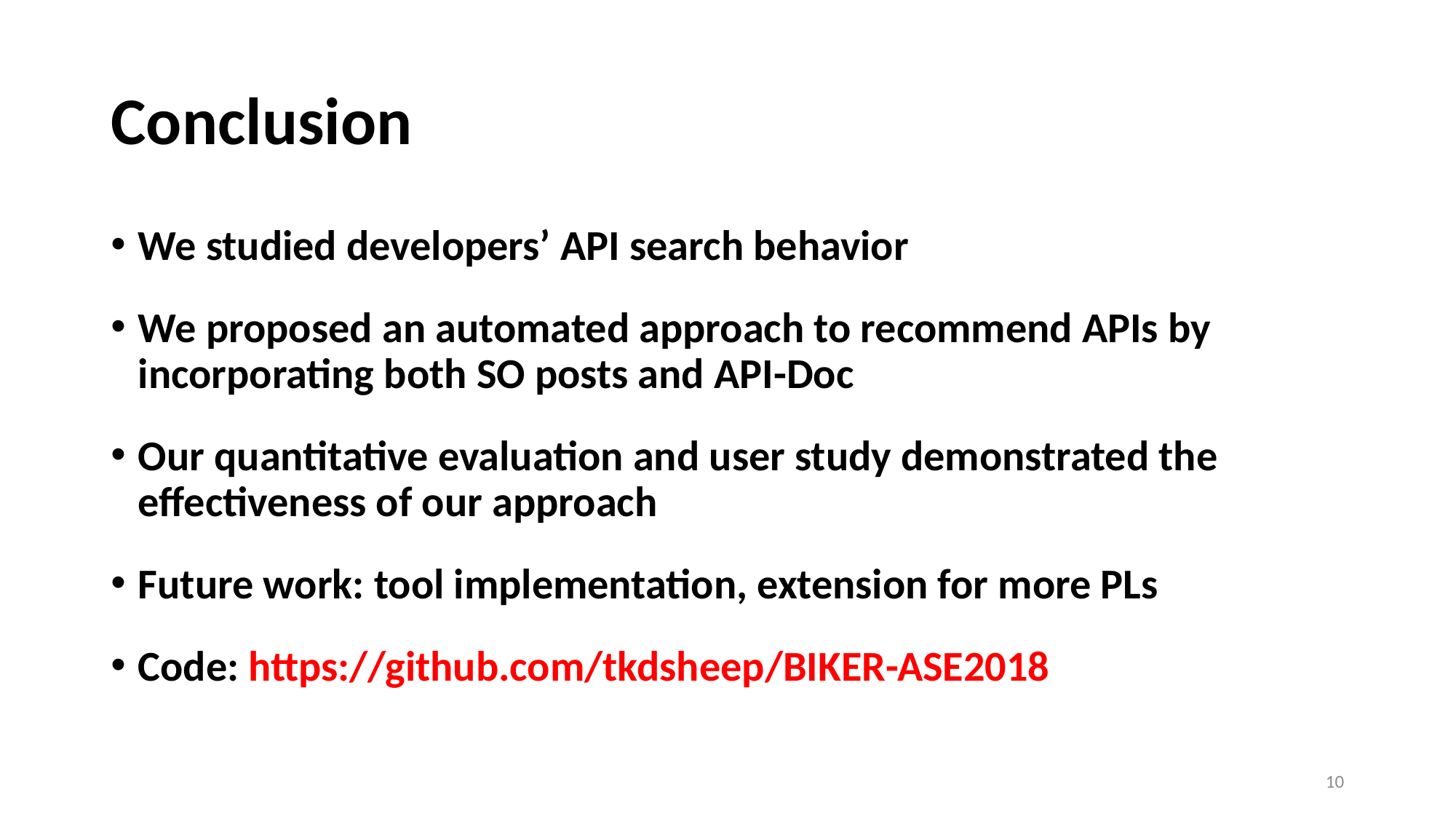

# Conclusion
We studied developers’ API search behavior
We proposed an automated approach to recommend APIs by incorporating both SO posts and API-Doc
Our quantitative evaluation and user study demonstrated the effectiveness of our approach
Future work: tool implementation, extension for more PLs
Code: https://github.com/tkdsheep/BIKER-ASE2018

10